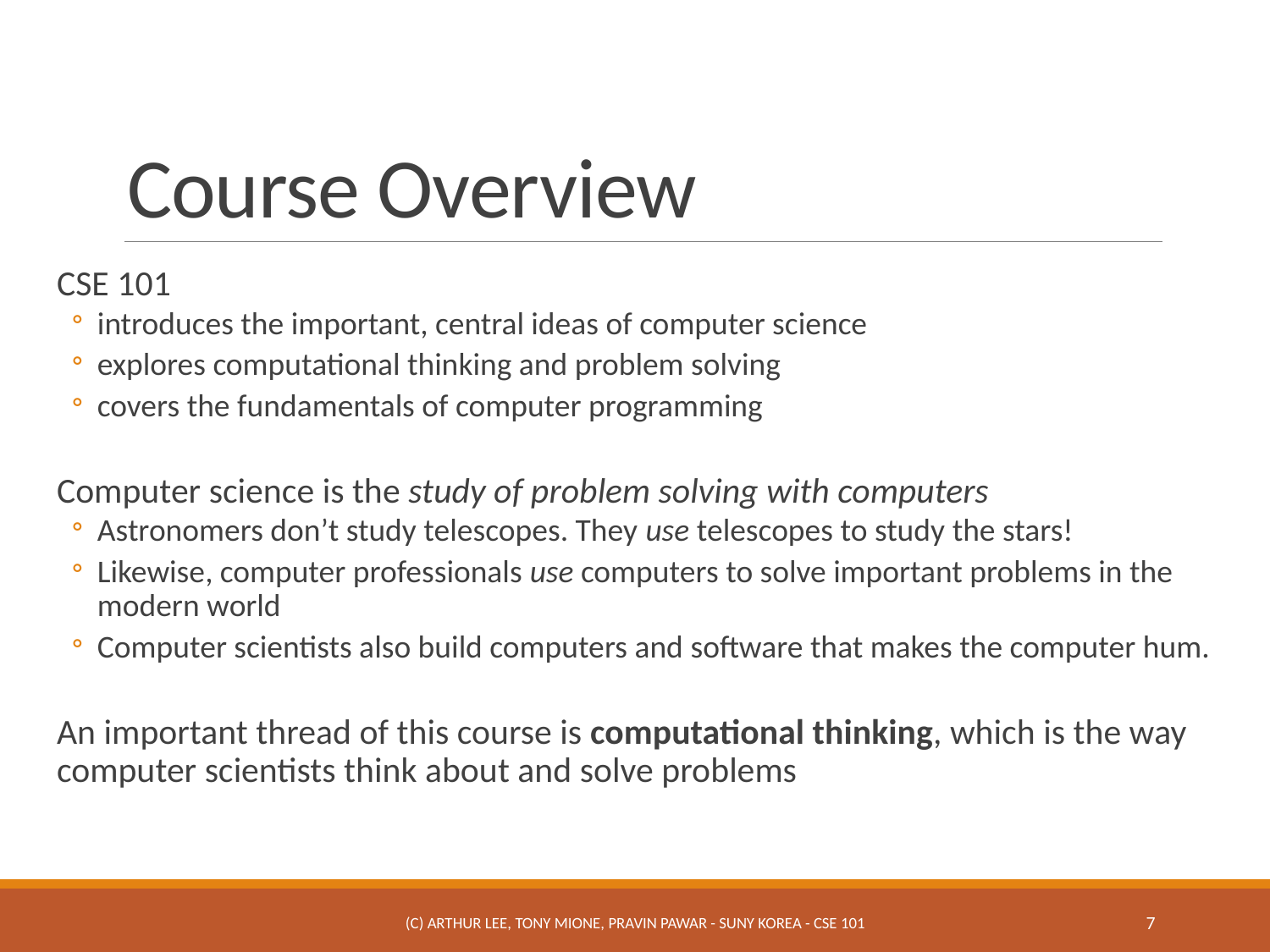

# Course Overview
CSE 101
introduces the important, central ideas of computer science
explores computational thinking and problem solving
covers the fundamentals of computer programming

Computer science is the study of problem solving with computers
Astronomers don’t study telescopes. They use telescopes to study the stars!
Likewise, computer professionals use computers to solve important problems in the modern world
Computer scientists also build computers and software that makes the computer hum.

An important thread of this course is computational thinking, which is the way computer scientists think about and solve problems
(c) Arthur Lee, Tony Mione, Pravin Pawar - SUNY Korea - CSE 101
7